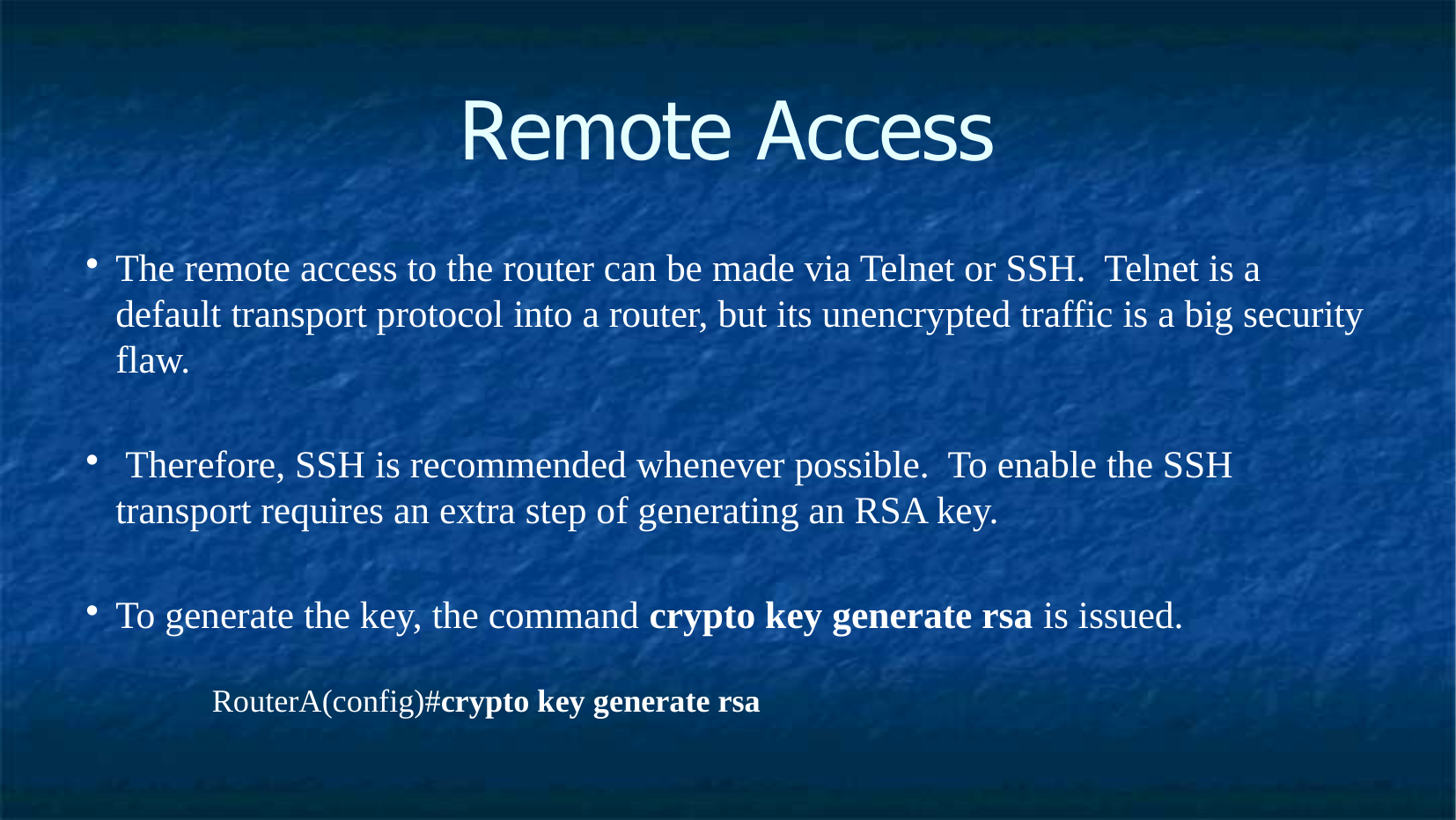

Remote Access
The remote access to the router can be made via Telnet or SSH.  Telnet is a default transport protocol into a router, but its unencrypted traffic is a big security flaw.

 Therefore, SSH is recommended whenever possible.  To enable the SSH transport requires an extra step of generating an RSA key.

To generate the key, the command crypto key generate rsa is issued.

RouterA(config)#crypto key generate rsa